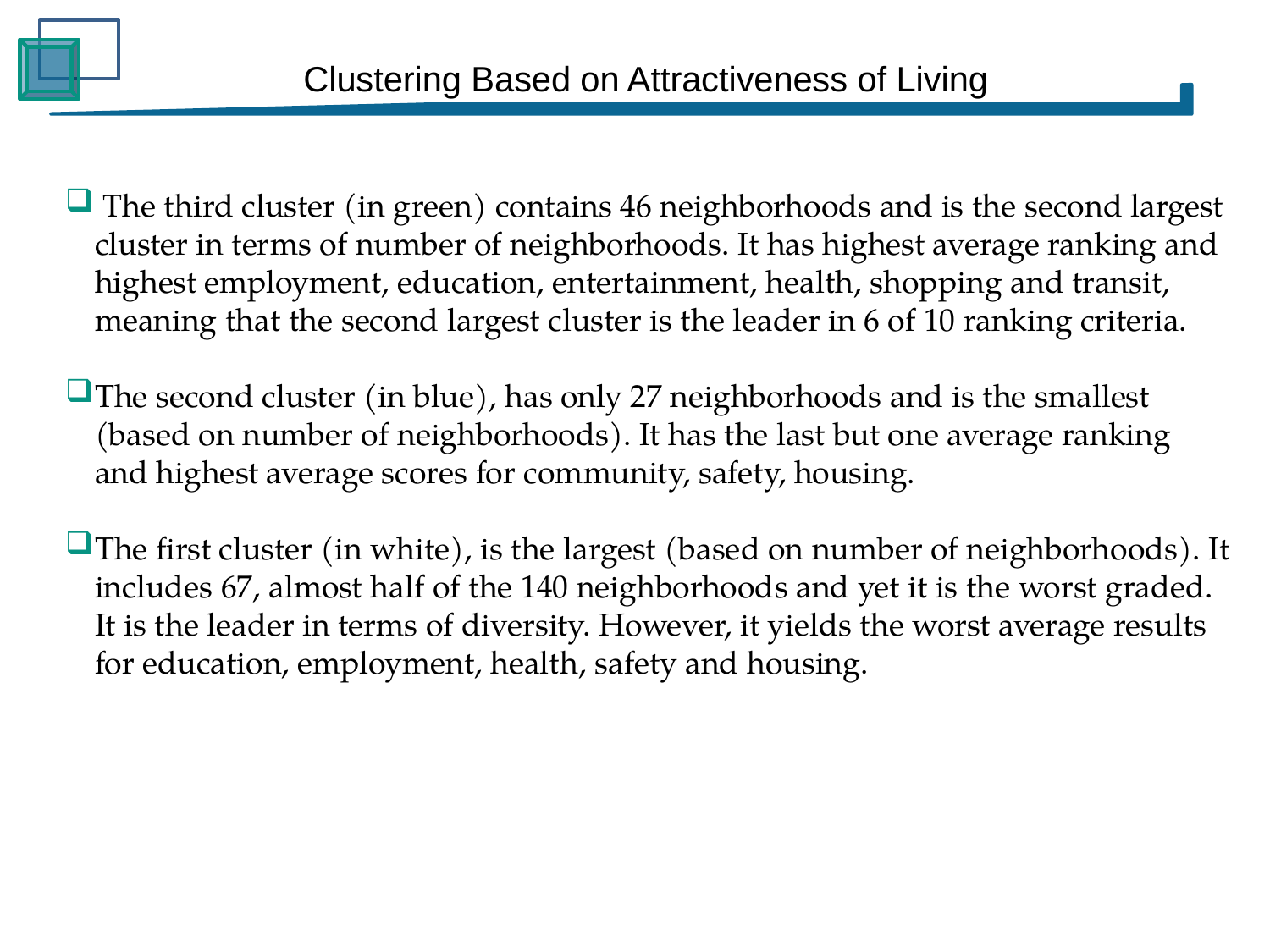

Clustering Based on Attractiveness of Living

 The third cluster (in green) contains 46 neighborhoods and is the second largest cluster in terms of number of neighborhoods. It has highest average ranking and highest employment, education, entertainment, health, shopping and transit, meaning that the second largest cluster is the leader in 6 of 10 ranking criteria.

The second cluster (in blue), has only 27 neighborhoods and is the smallest (based on number of neighborhoods). It has the last but one average ranking and highest average scores for community, safety, housing.

The first cluster (in white), is the largest (based on number of neighborhoods). It includes 67, almost half of the 140 neighborhoods and yet it is the worst graded. It is the leader in terms of diversity. However, it yields the worst average results for education, employment, health, safety and housing.